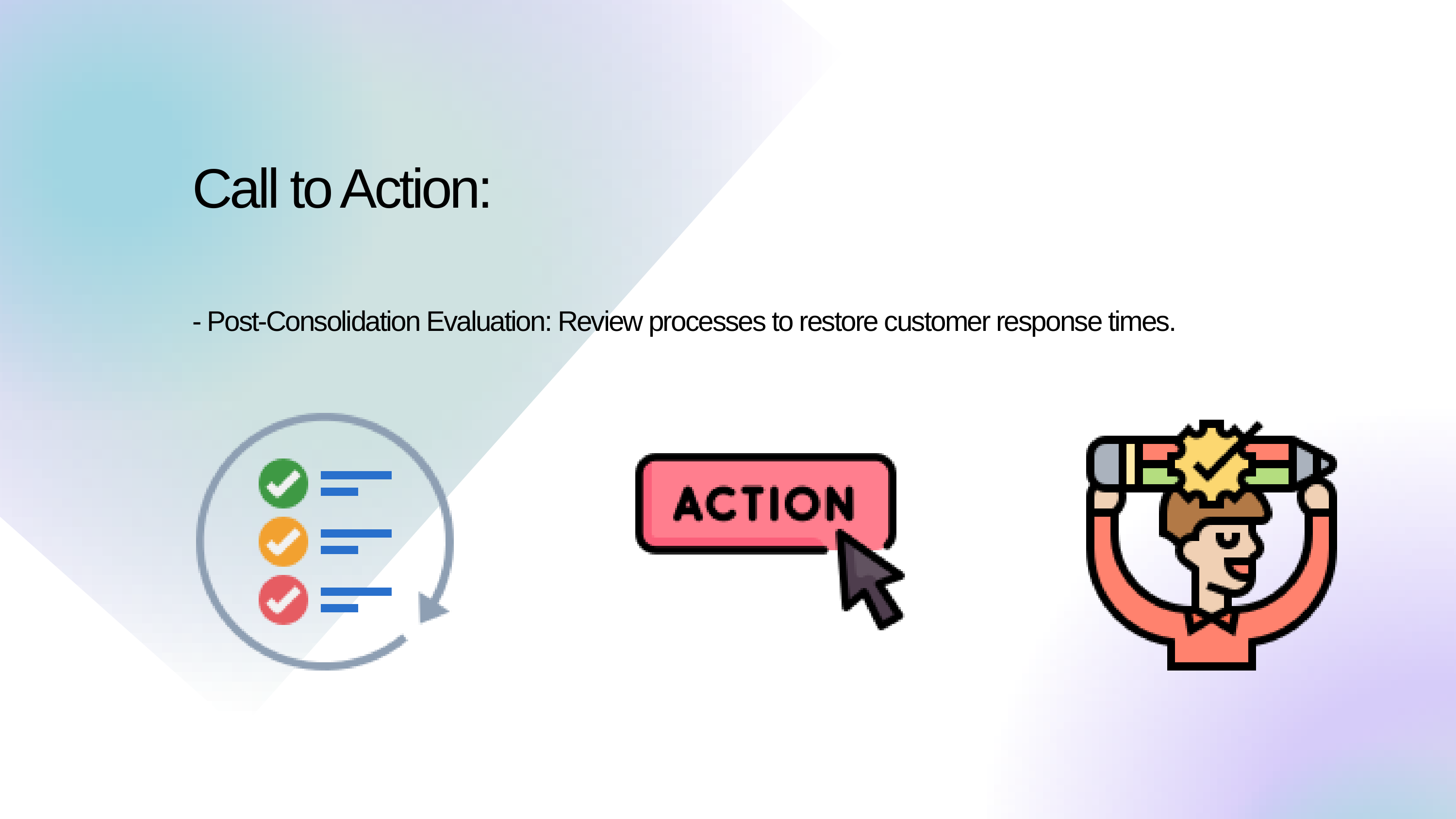

Call to Action:

- Post-Consolidation Evaluation: Review processes to restore customer response times.